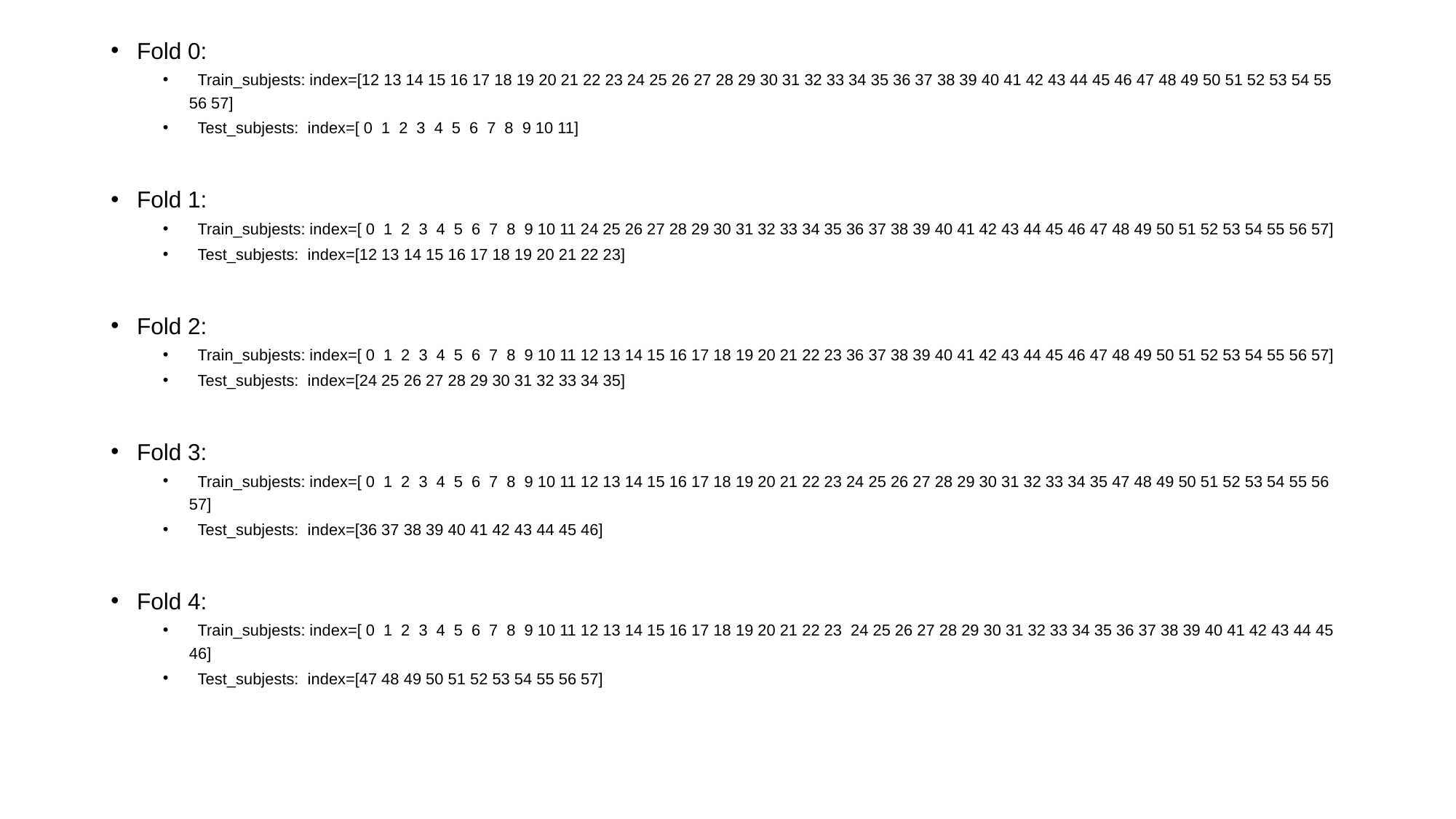

Fold 0:
  Train_subjests: index=[12 13 14 15 16 17 18 19 20 21 22 23 24 25 26 27 28 29 30 31 32 33 34 35 36 37 38 39 40 41 42 43 44 45 46 47 48 49 50 51 52 53 54 55 56 57]
  Test_subjests:  index=[ 0  1  2  3  4  5  6  7  8  9 10 11]

Fold 1:
  Train_subjests: index=[ 0  1  2  3  4  5  6  7  8  9 10 11 24 25 26 27 28 29 30 31 32 33 34 35 36 37 38 39 40 41 42 43 44 45 46 47 48 49 50 51 52 53 54 55 56 57]
  Test_subjests:  index=[12 13 14 15 16 17 18 19 20 21 22 23]

Fold 2:
  Train_subjests: index=[ 0  1  2  3  4  5  6  7  8  9 10 11 12 13 14 15 16 17 18 19 20 21 22 23 36 37 38 39 40 41 42 43 44 45 46 47 48 49 50 51 52 53 54 55 56 57]
  Test_subjests:  index=[24 25 26 27 28 29 30 31 32 33 34 35]

Fold 3:
  Train_subjests: index=[ 0  1  2  3  4  5  6  7  8  9 10 11 12 13 14 15 16 17 18 19 20 21 22 23 24 25 26 27 28 29 30 31 32 33 34 35 47 48 49 50 51 52 53 54 55 56 57]
  Test_subjests:  index=[36 37 38 39 40 41 42 43 44 45 46]

Fold 4:
  Train_subjests: index=[ 0  1  2  3  4  5  6  7  8  9 10 11 12 13 14 15 16 17 18 19 20 21 22 23  24 25 26 27 28 29 30 31 32 33 34 35 36 37 38 39 40 41 42 43 44 45 46]
  Test_subjests:  index=[47 48 49 50 51 52 53 54 55 56 57]